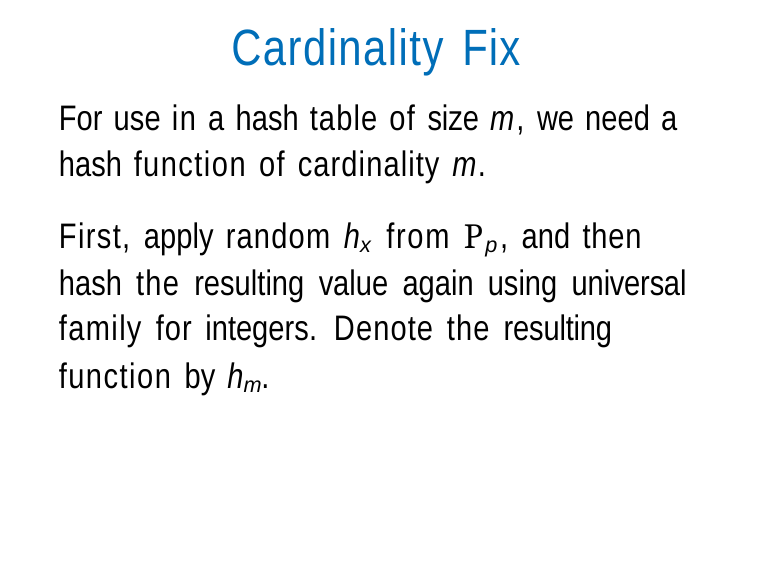

# Cardinality Fix
For use in a hash table of size m, we need a hash function of cardinality m.
First, apply random hx from Pp, and then hash the resulting value again using universal family for integers. Denote the resulting function by hm.